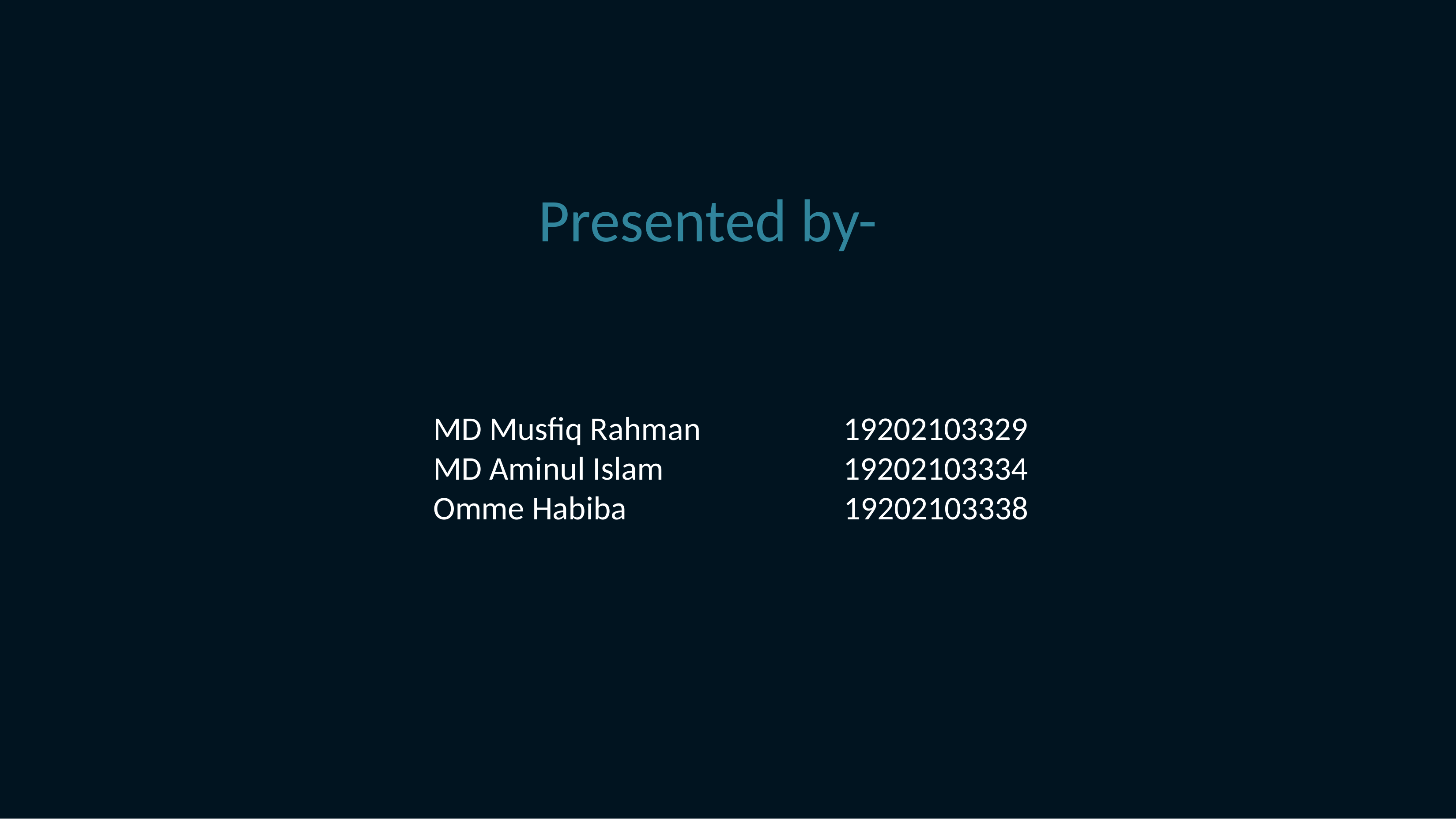

Presented by-
MD Musfiq Rahman                   19202103329
MD Aminul Islam                        19202103334
Omme Habiba                             19202103338